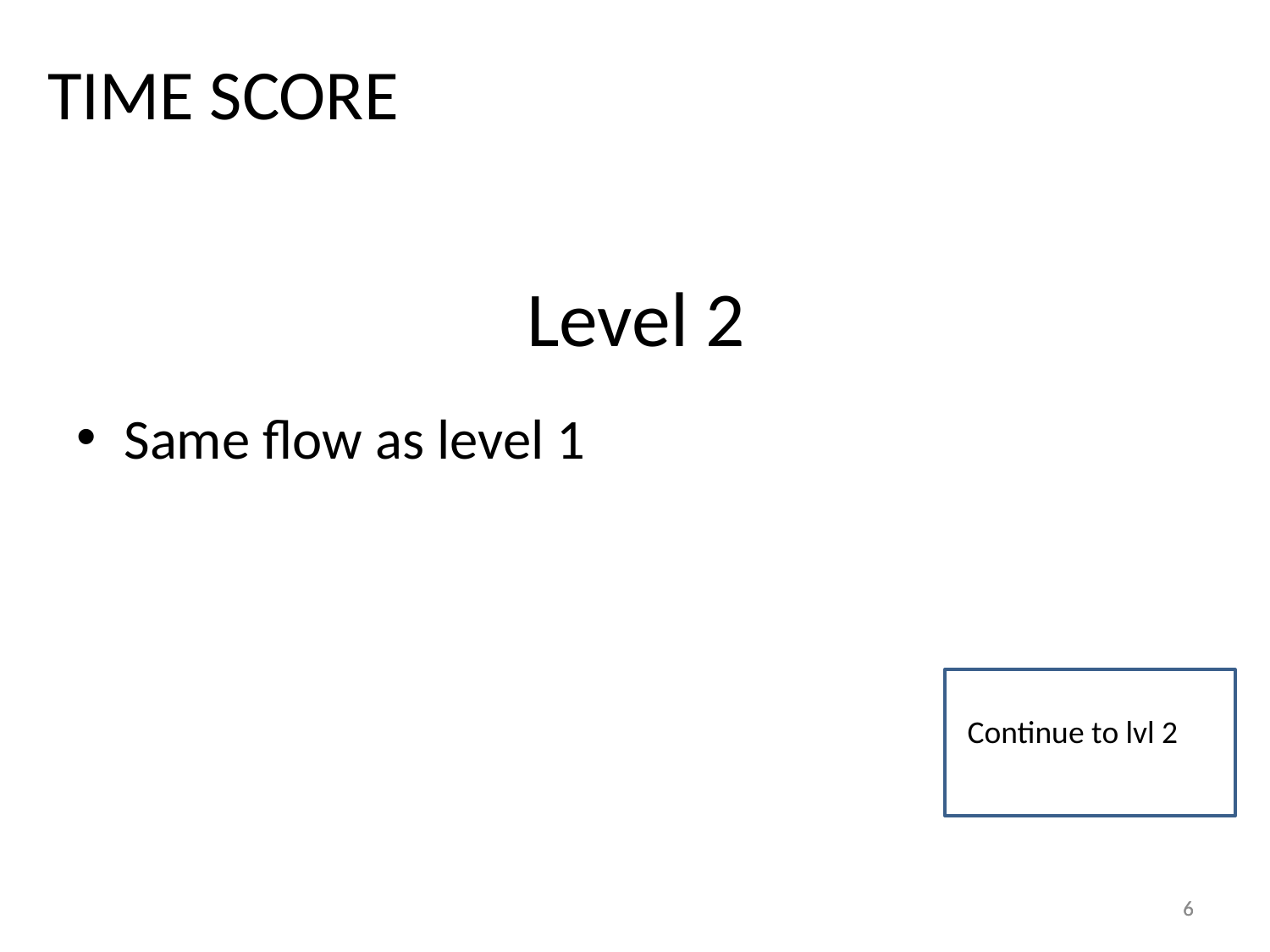

TIME SCORE
# Level 2
Same flow as level 1

Continue to lvl 2
6
6